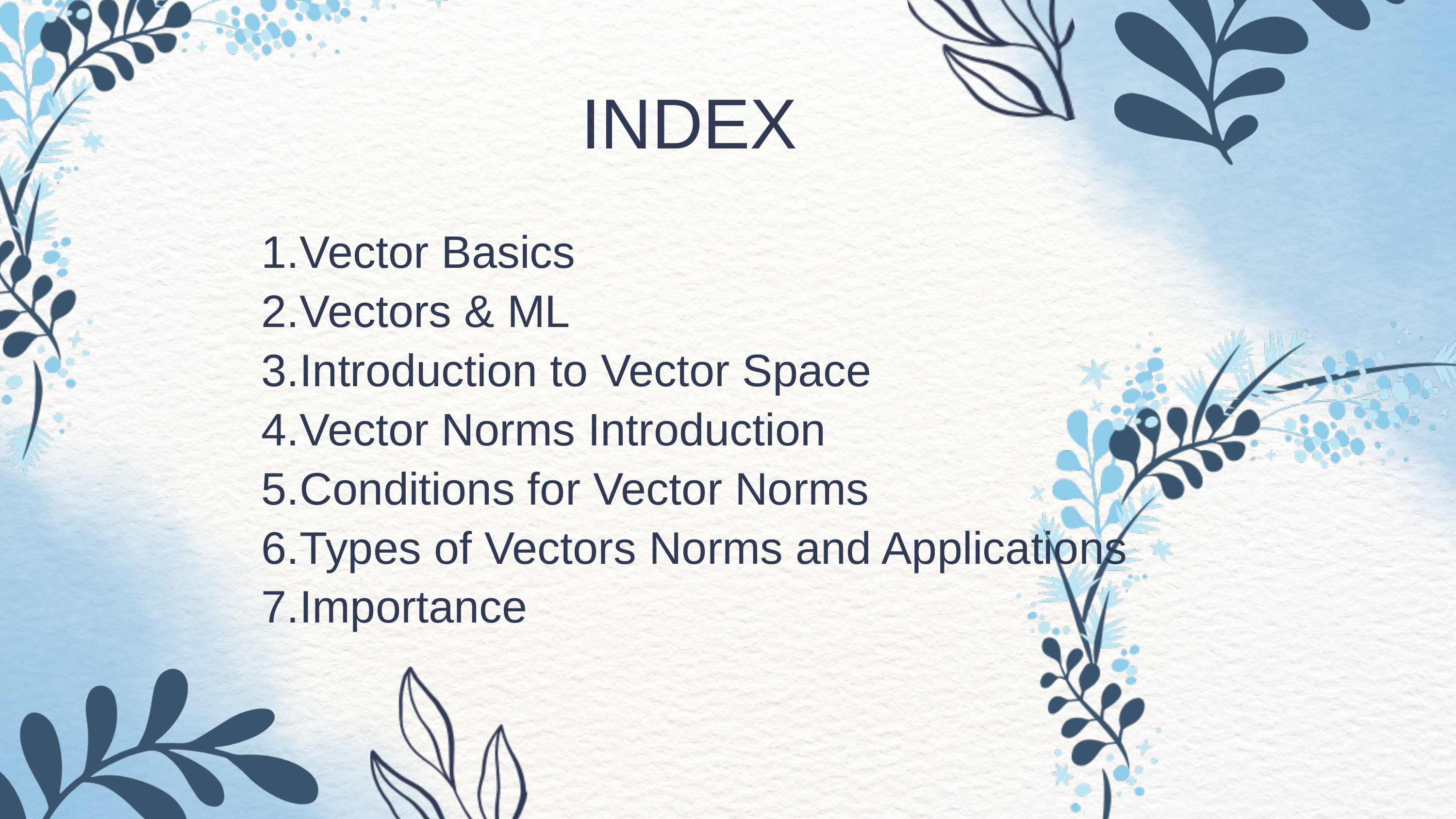

INDEX
Vector Basics
Vectors & ML
Introduction to Vector Space
Vector Norms Introduction
Conditions for Vector Norms
Types of Vectors Norms and Applications
Importance